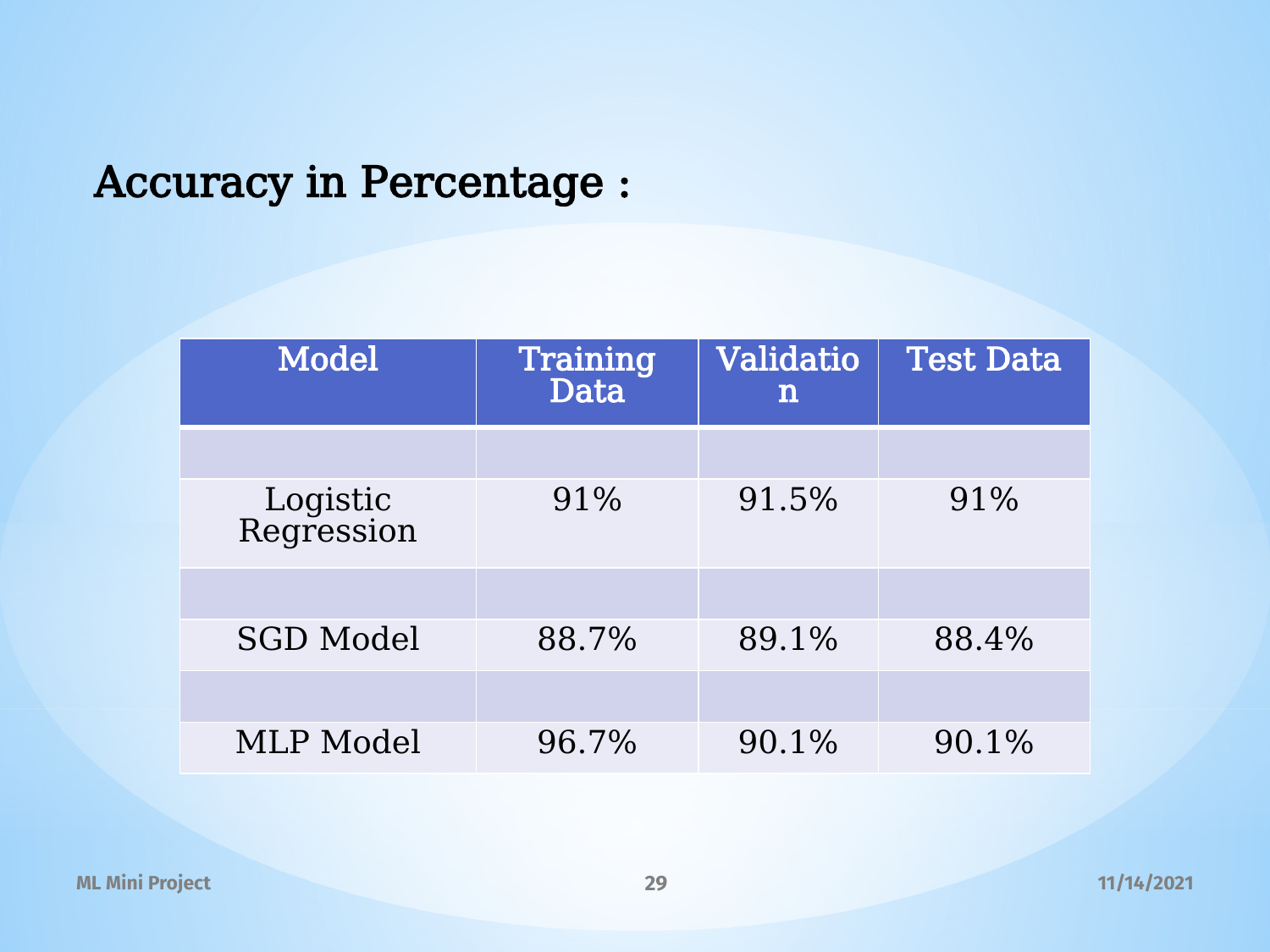

Accuracy in Percentage :
| Model | Training Data | Validation | Test Data |
| --- | --- | --- | --- |
|  |  |  |  |
| Logistic Regression | 91% | 91.5% | 91% |
|  |  |  |  |
| SGD Model | 88.7% | 89.1% | 88.4% |
|  |  |  |  |
| MLP Model | 96.7% | 90.1% | 90.1% |
ML Mini Project
29
11/14/2021